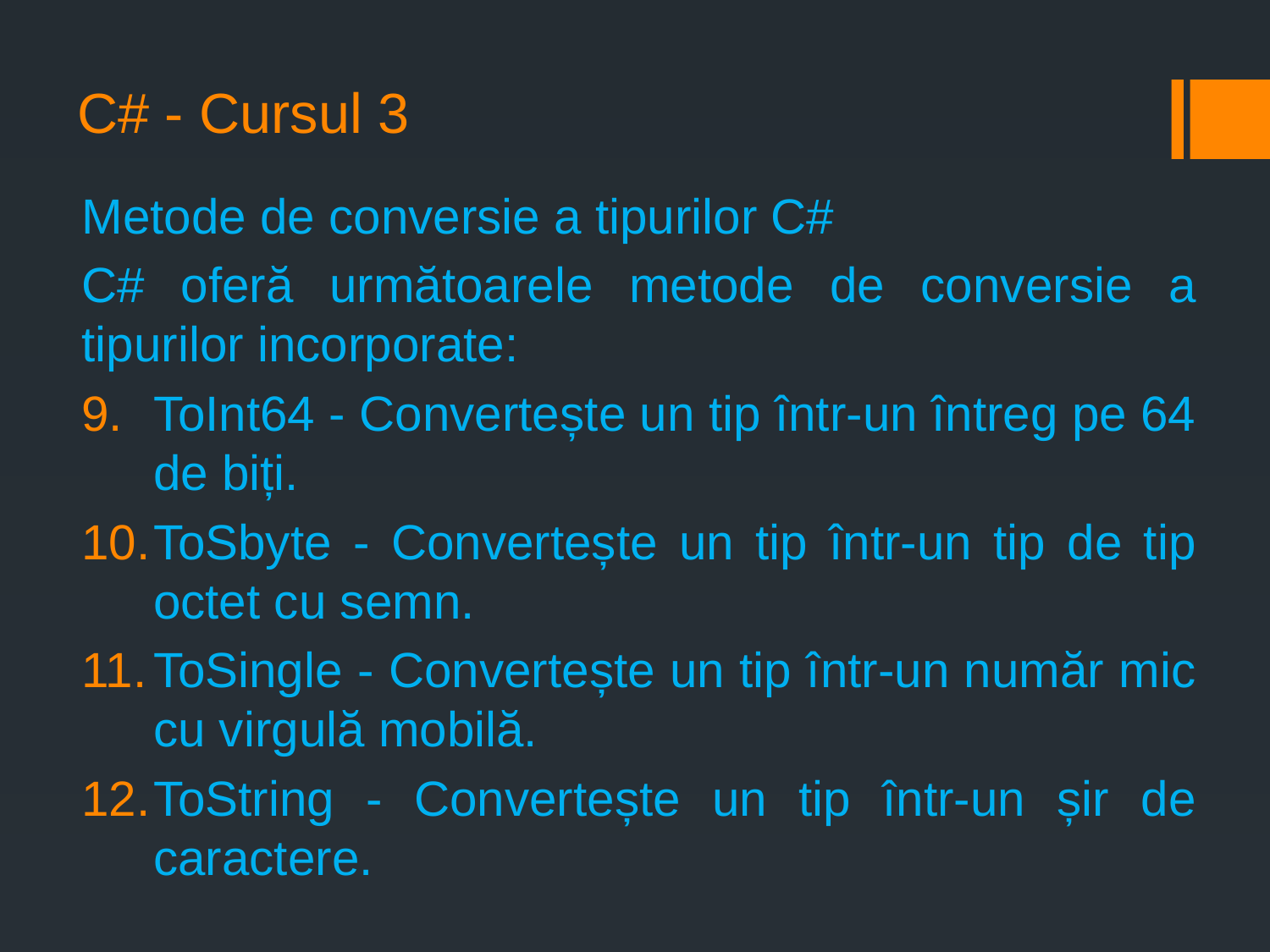

# C# - Cursul 3
Metode de conversie a tipurilor C#
C# oferă următoarele metode de conversie a tipurilor incorporate:
ToInt64 - Convertește un tip într-un întreg pe 64 de biți.
ToSbyte - Convertește un tip într-un tip de tip octet cu semn.
ToSingle - Convertește un tip într-un număr mic cu virgulă mobilă.
ToString - Convertește un tip într-un șir de caractere.